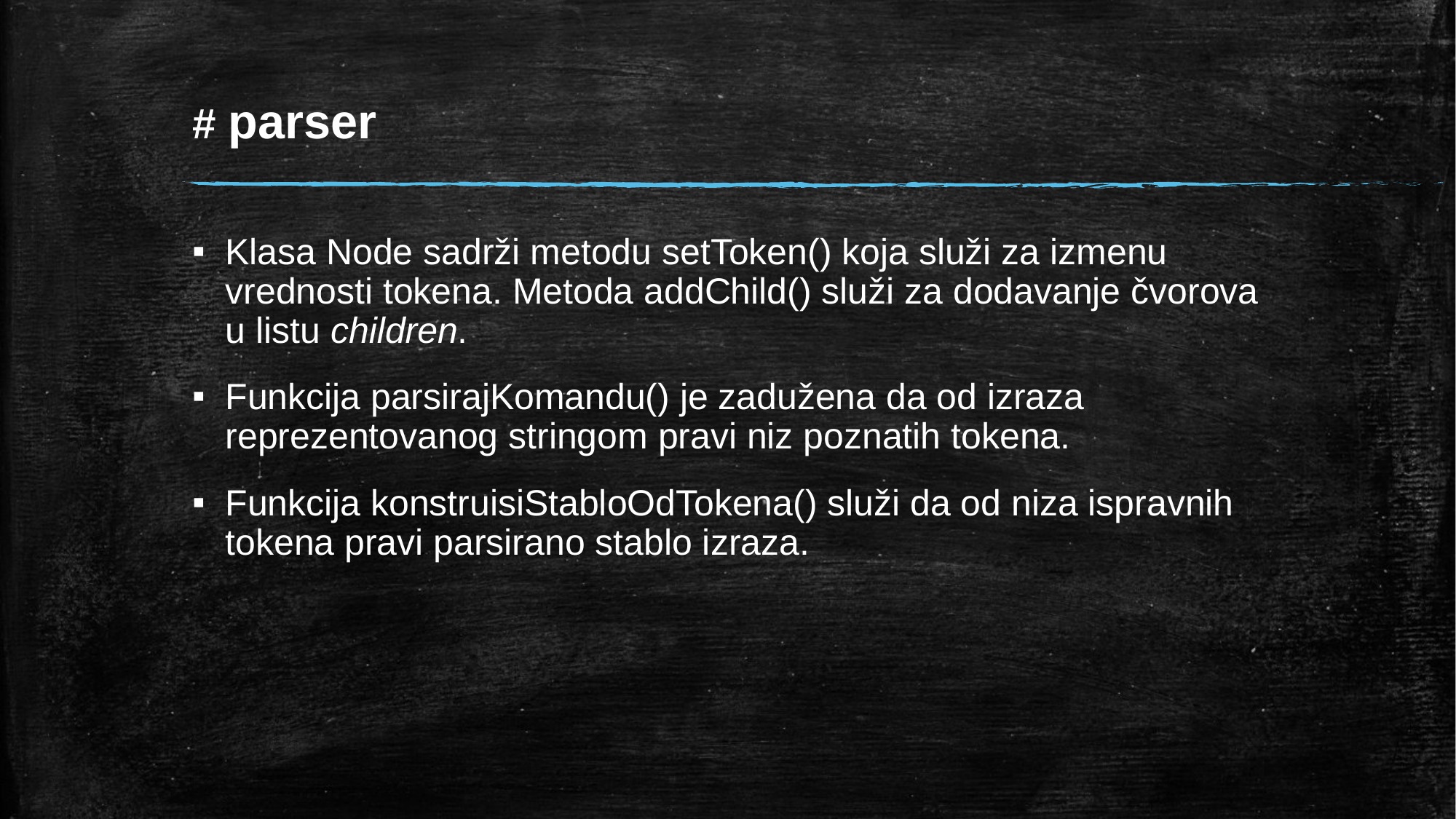

# # parser
Klasa Node sadrži metodu setToken() koja služi za izmenu vrednosti tokena. Metoda addChild() služi za dodavanje čvorova u listu children.
Funkcija parsirajKomandu() je zadužena da od izraza reprezentovanog stringom pravi niz poznatih tokena.
Funkcija konstruisiStabloOdTokena() služi da od niza ispravnih tokena pravi parsirano stablo izraza.